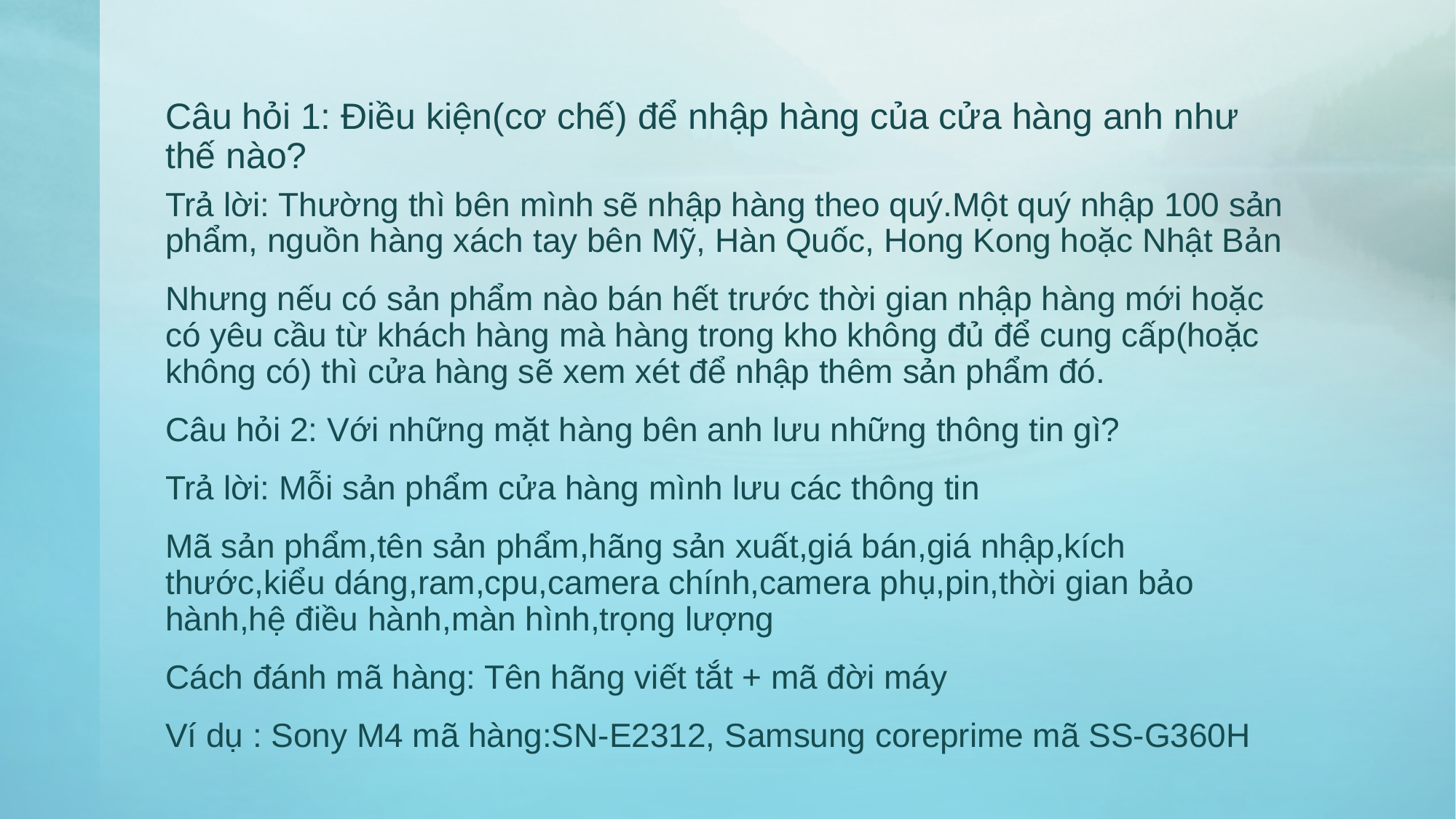

# Câu hỏi 1: Điều kiện(cơ chế) để nhập hàng của cửa hàng anh như thế nào?
Trả lời: Thường thì bên mình sẽ nhập hàng theo quý.Một quý nhập 100 sản phẩm, nguồn hàng xách tay bên Mỹ, Hàn Quốc, Hong Kong hoặc Nhật Bản
Nhưng nếu có sản phẩm nào bán hết trước thời gian nhập hàng mới hoặc có yêu cầu từ khách hàng mà hàng trong kho không đủ để cung cấp(hoặc không có) thì cửa hàng sẽ xem xét để nhập thêm sản phẩm đó.
Câu hỏi 2: Với những mặt hàng bên anh lưu những thông tin gì?
Trả lời: Mỗi sản phẩm cửa hàng mình lưu các thông tin
Mã sản phẩm,tên sản phẩm,hãng sản xuất,giá bán,giá nhập,kích thước,kiểu dáng,ram,cpu,camera chính,camera phụ,pin,thời gian bảo hành,hệ điều hành,màn hình,trọng lượng
Cách đánh mã hàng: Tên hãng viết tắt + mã đời máy
Ví dụ : Sony M4 mã hàng:SN-E2312, Samsung coreprime mã SS-G360H